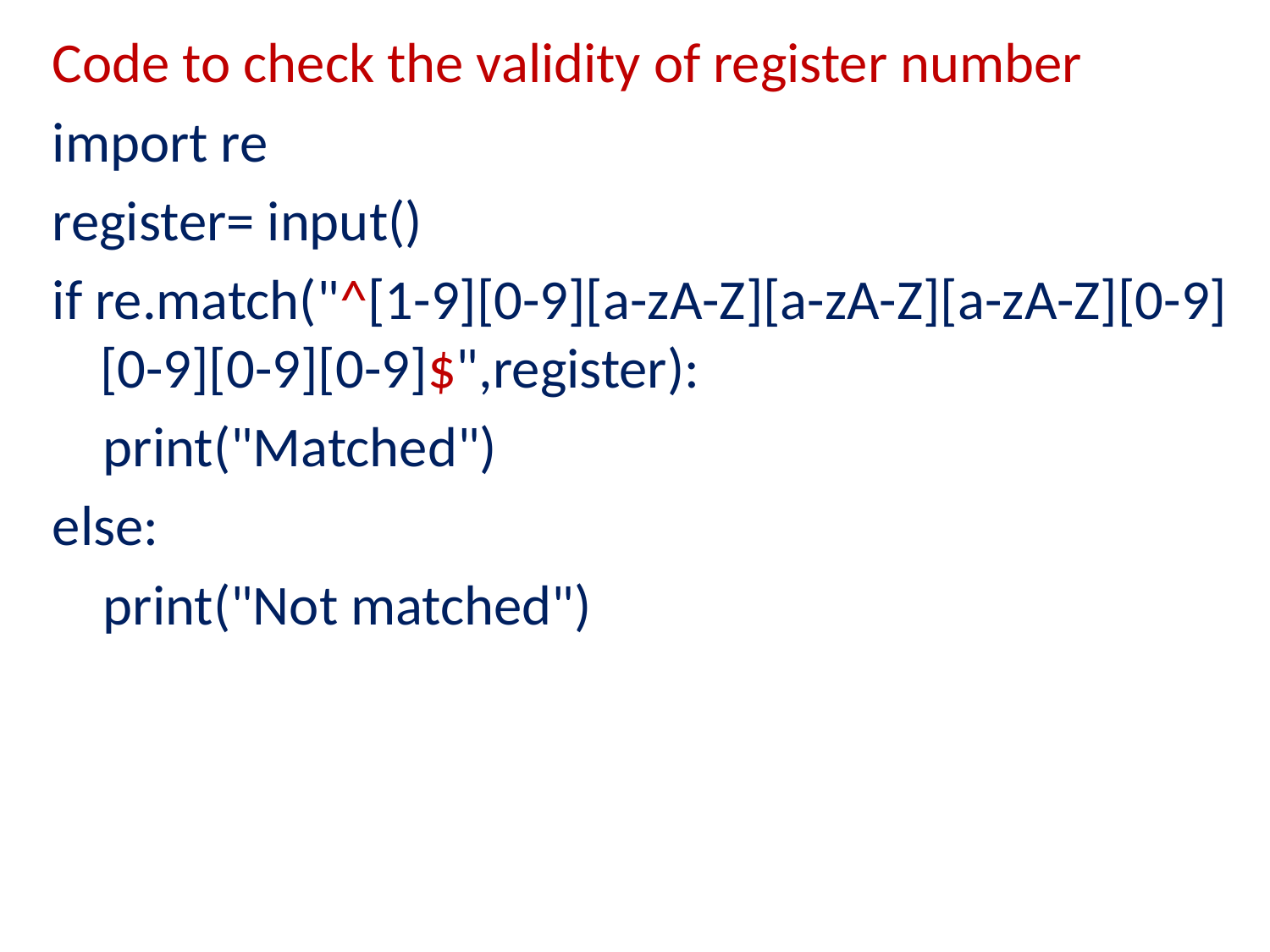

Code to check the validity of register number
import re
register= input()
if re.match("^[1-9][0-9][a-zA-Z][a-zA-Z][a-zA-Z][0-9][0-9][0-9][0-9]$",register):
    print("Matched")
else:
    print("Not matched")